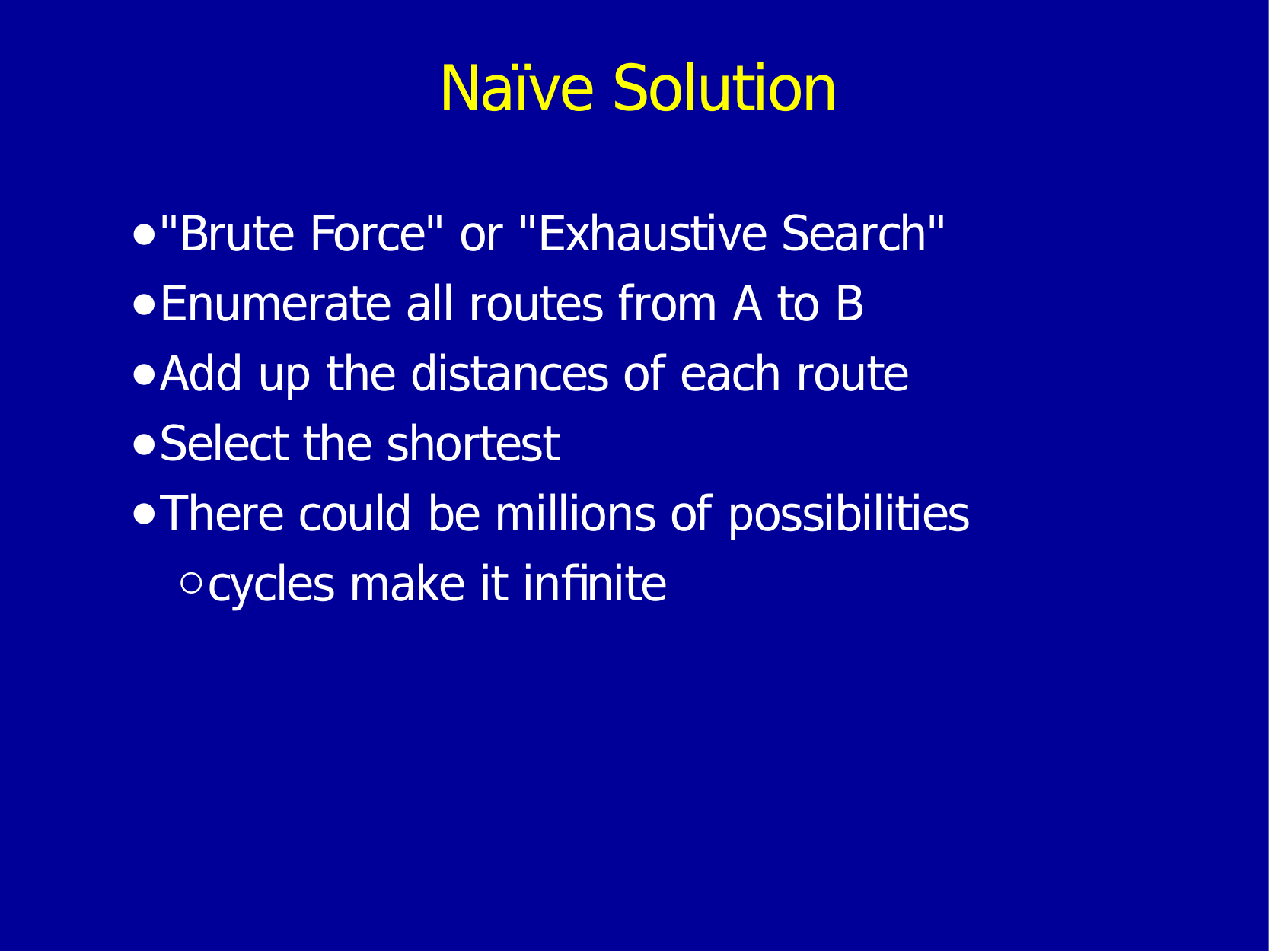

# Naïve Solution
"Brute Force" or "Exhaustive Search"
Enumerate all routes from A to B
Add up the distances of each route
Select the shortest
There could be millions of possibilities
cycles make it infinite